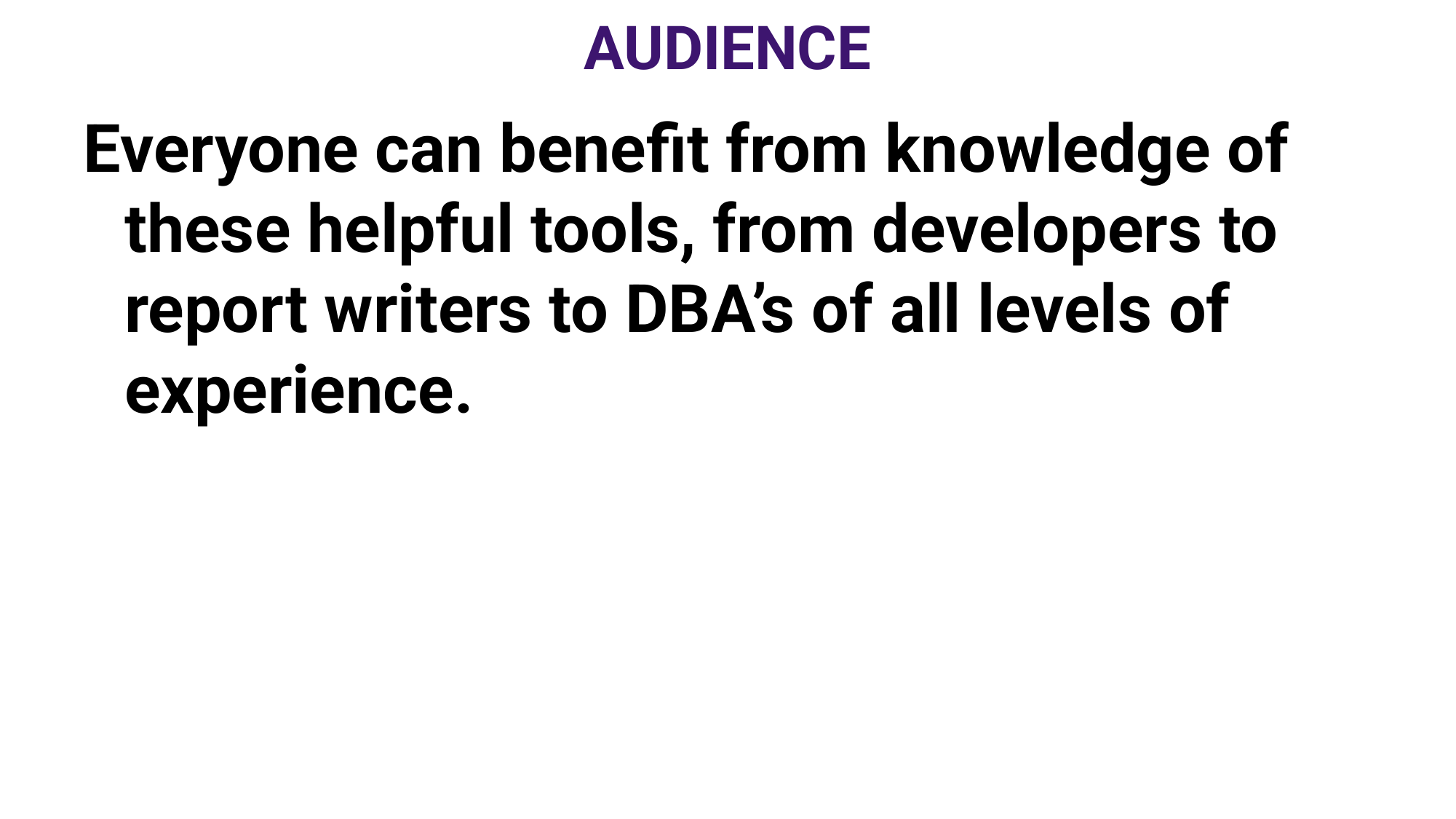

# Audience
Everyone can benefit from knowledge of these helpful tools, from developers to report writers to DBA’s of all levels of experience.